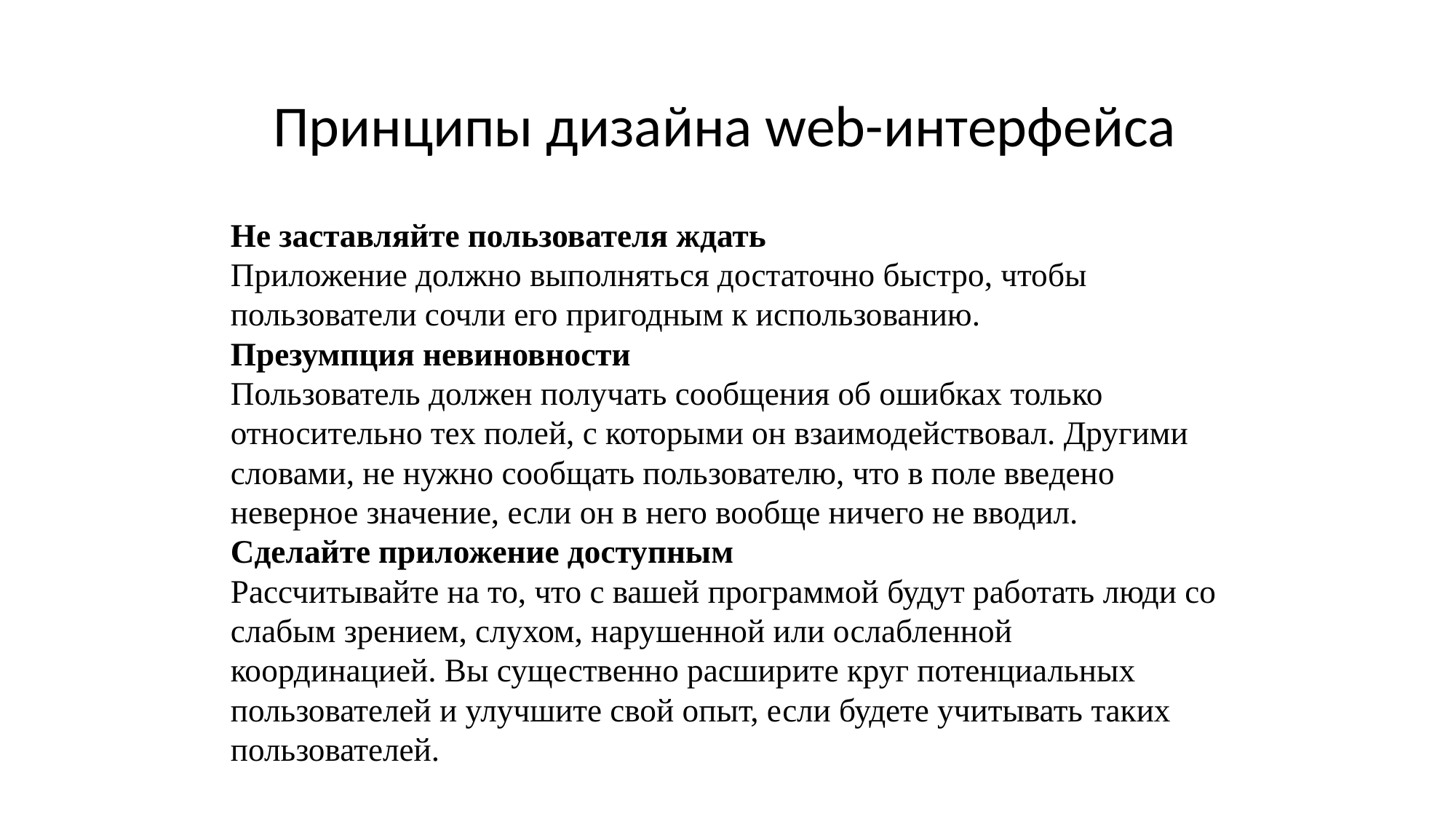

# Принципы дизайна web-интерфейса
Не заставляйте пользователя ждать
Приложение должно выполняться достаточно быстро, чтобы пользователи сочли его пригодным к использованию.
Презумпция невиновности
Пользователь должен получать сообщения об ошибках только относительно тех полей, с которыми он взаимодействовал. Другими словами, не нужно сообщать пользователю, что в поле введено неверное значение, если он в него вообще ничего не вводил.
Сделайте приложение доступным
Рассчитывайте на то, что с вашей программой будут работать люди со слабым зрением, слухом, нарушенной или ослабленной координацией. Вы существенно расширите круг потенциальных пользователей и улучшите свой опыт, если будете учитывать таких пользователей.